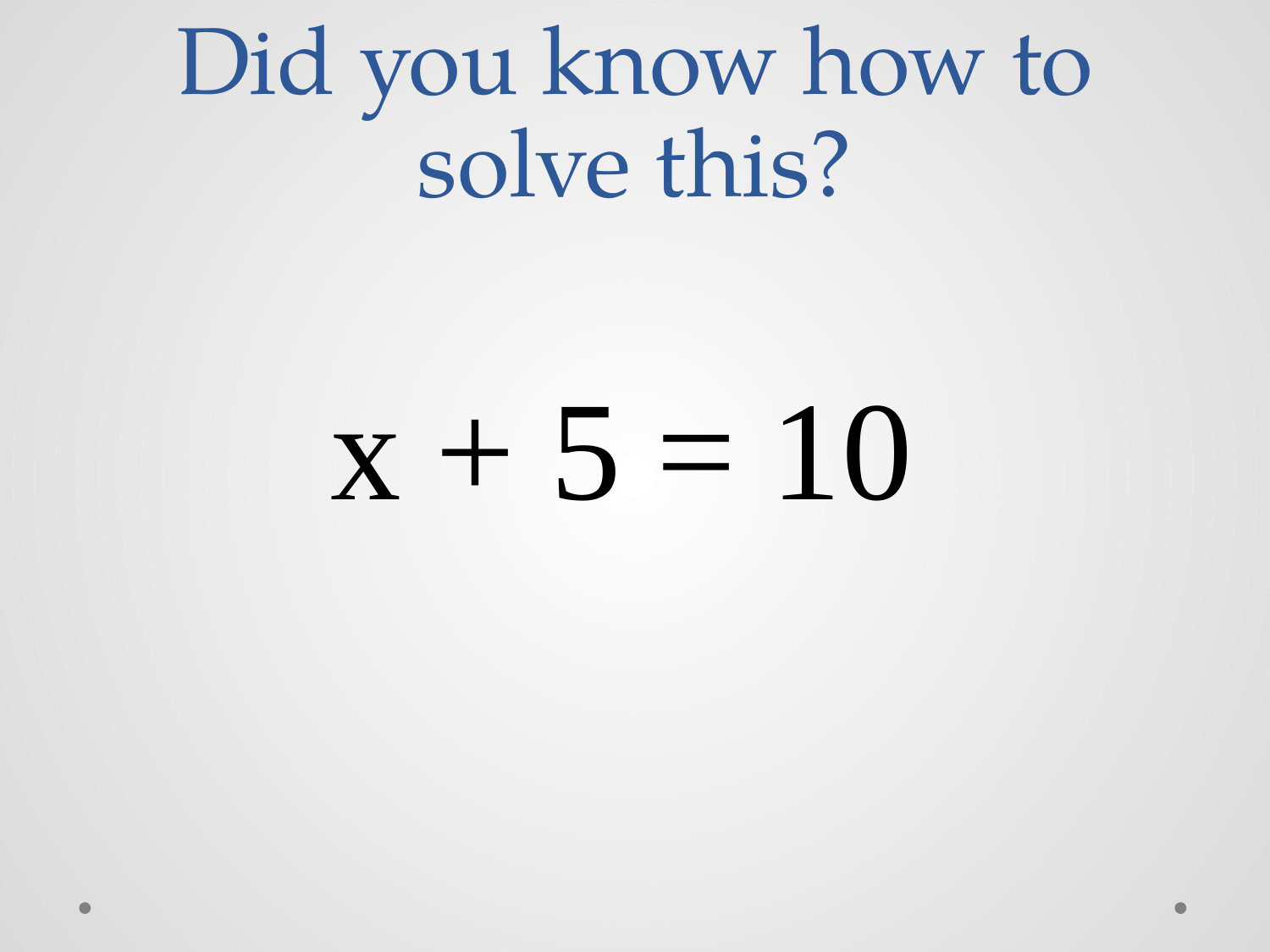

# Did you know how to solve this?

            x + 5 = 10